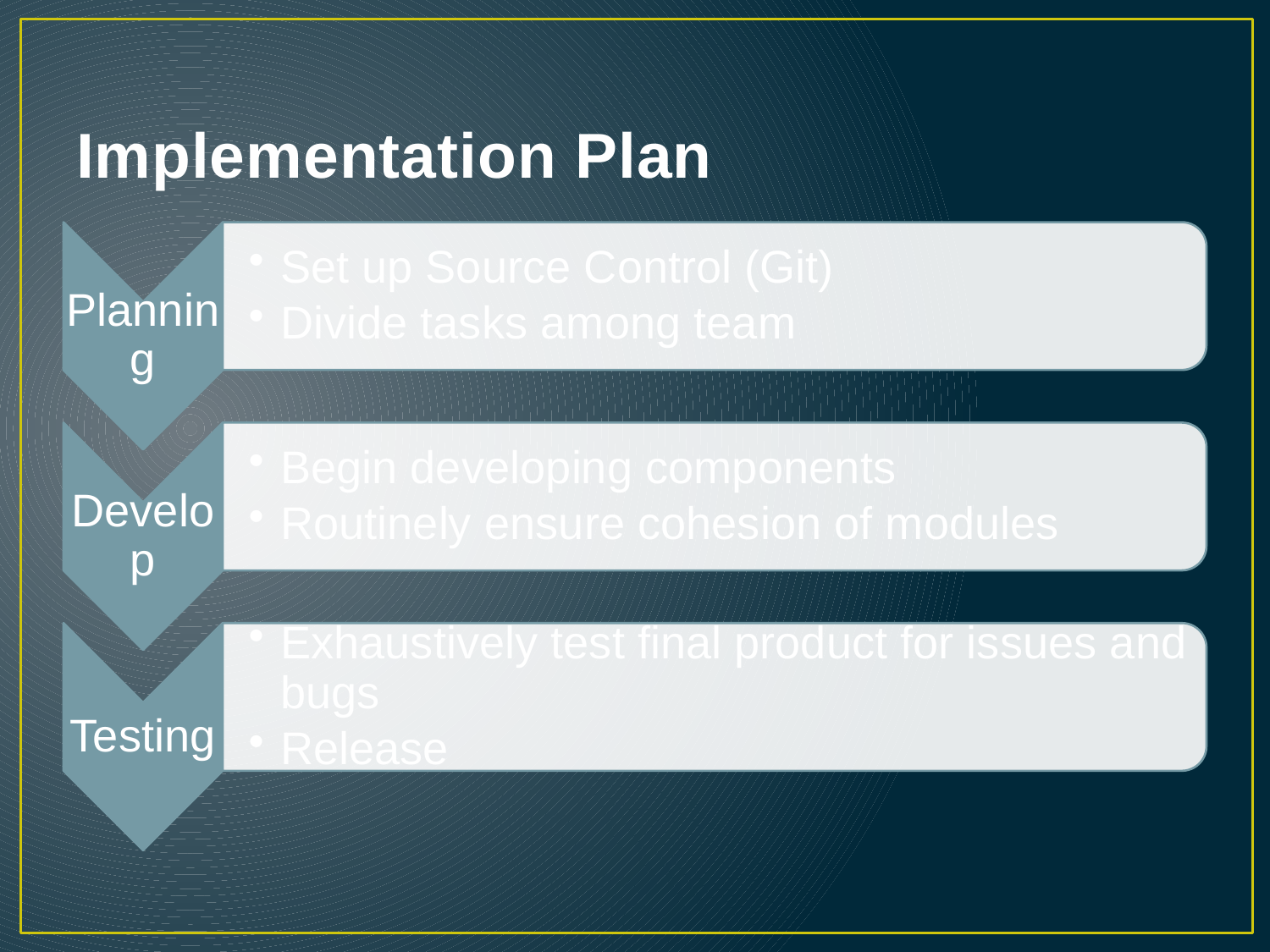

# Implementation Plan
Planning
Set up Source Control (Git)
Divide tasks among team
Develop
Begin developing components
Routinely ensure cohesion of modules
Testing
Exhaustively test final product for issues and bugs
Release